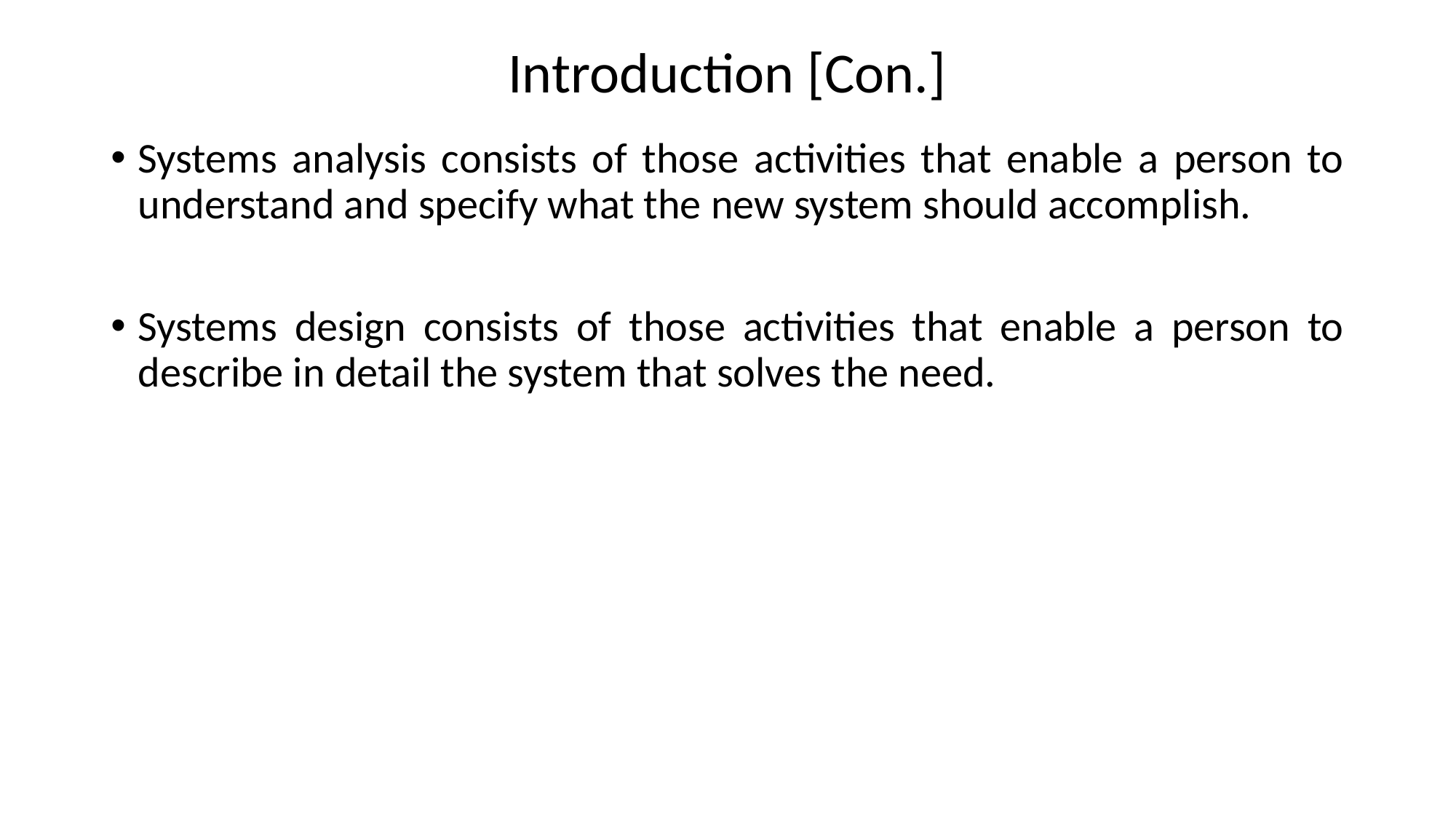

# Introduction [Con.]
Systems analysis consists of those activities that enable a person to understand and specify what the new system should accomplish.

Systems design consists of those activities that enable a person to describe in detail the system that solves the need.